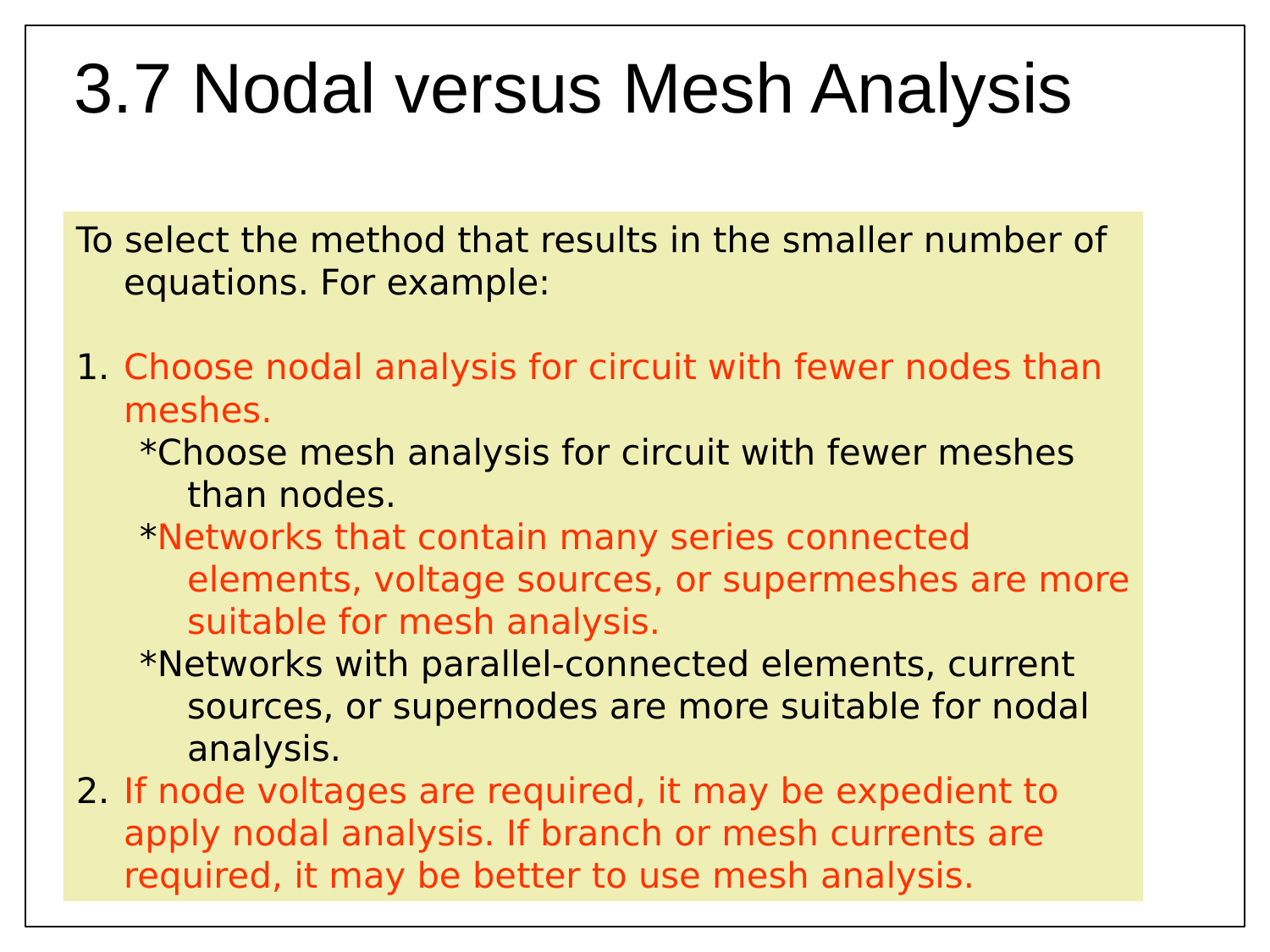

# 3.7 Nodal versus Mesh Analysis
To select the method that results in the smaller number of equations. For example:

Choose nodal analysis for circuit with fewer nodes than meshes.
*Choose mesh analysis for circuit with fewer meshes than nodes.
*Networks that contain many series connected elements, voltage sources, or supermeshes are more suitable for mesh analysis.
*Networks with parallel-connected elements, current sources, or supernodes are more suitable for nodal analysis.
If node voltages are required, it may be expedient to apply nodal analysis. If branch or mesh currents are required, it may be better to use mesh analysis.
70